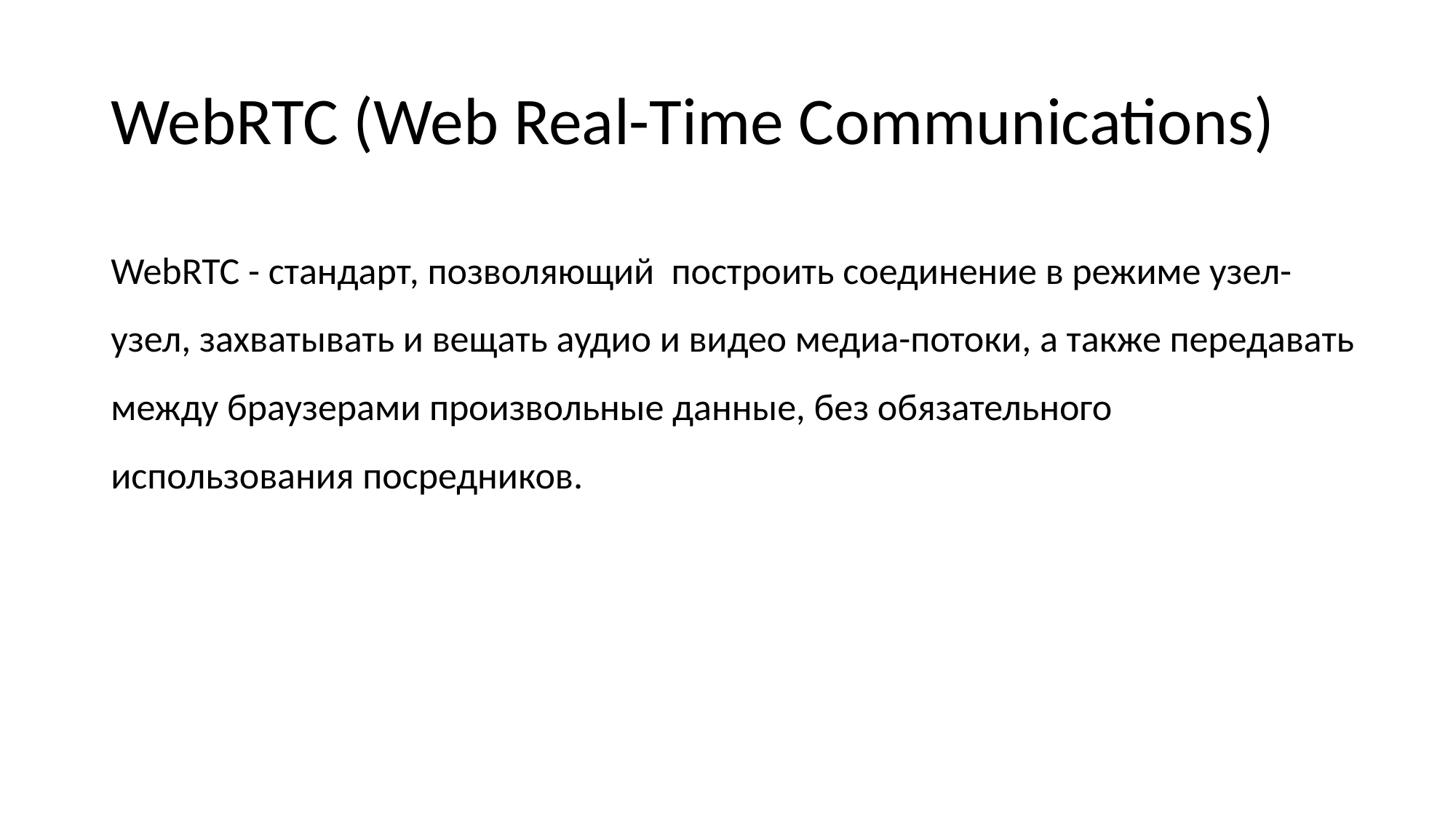

# WebRTC (Web Real-Time Communications)
WebRTC - стандарт, позволяющий  построить соединение в режиме узел-узел, захватывать и вещать аудио и видео медиа-потоки, а также передавать между браузерами произвольные данные, без обязательного использования посредников.